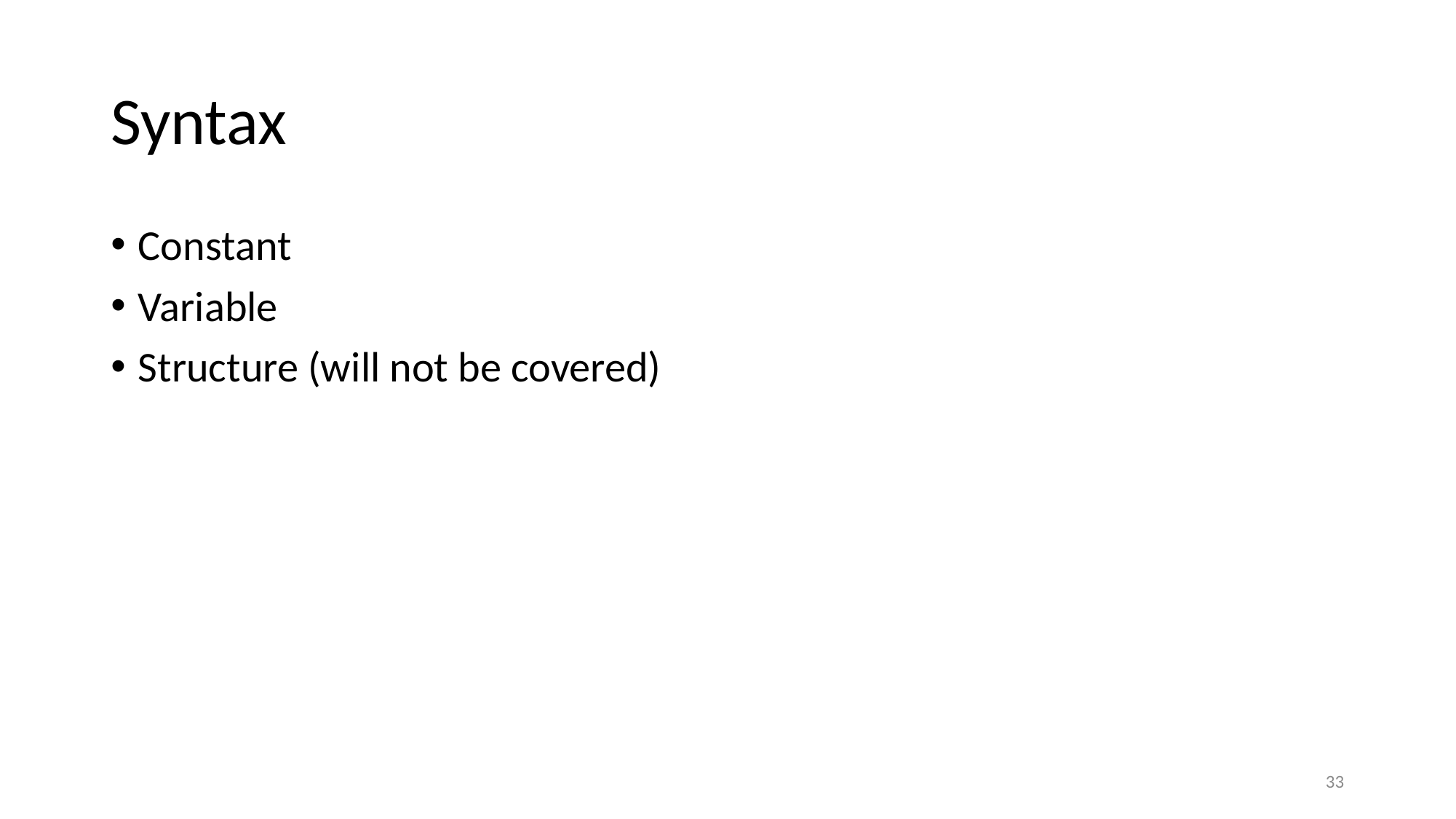

# Syntax
Constant
Variable
Structure (will not be covered)
33